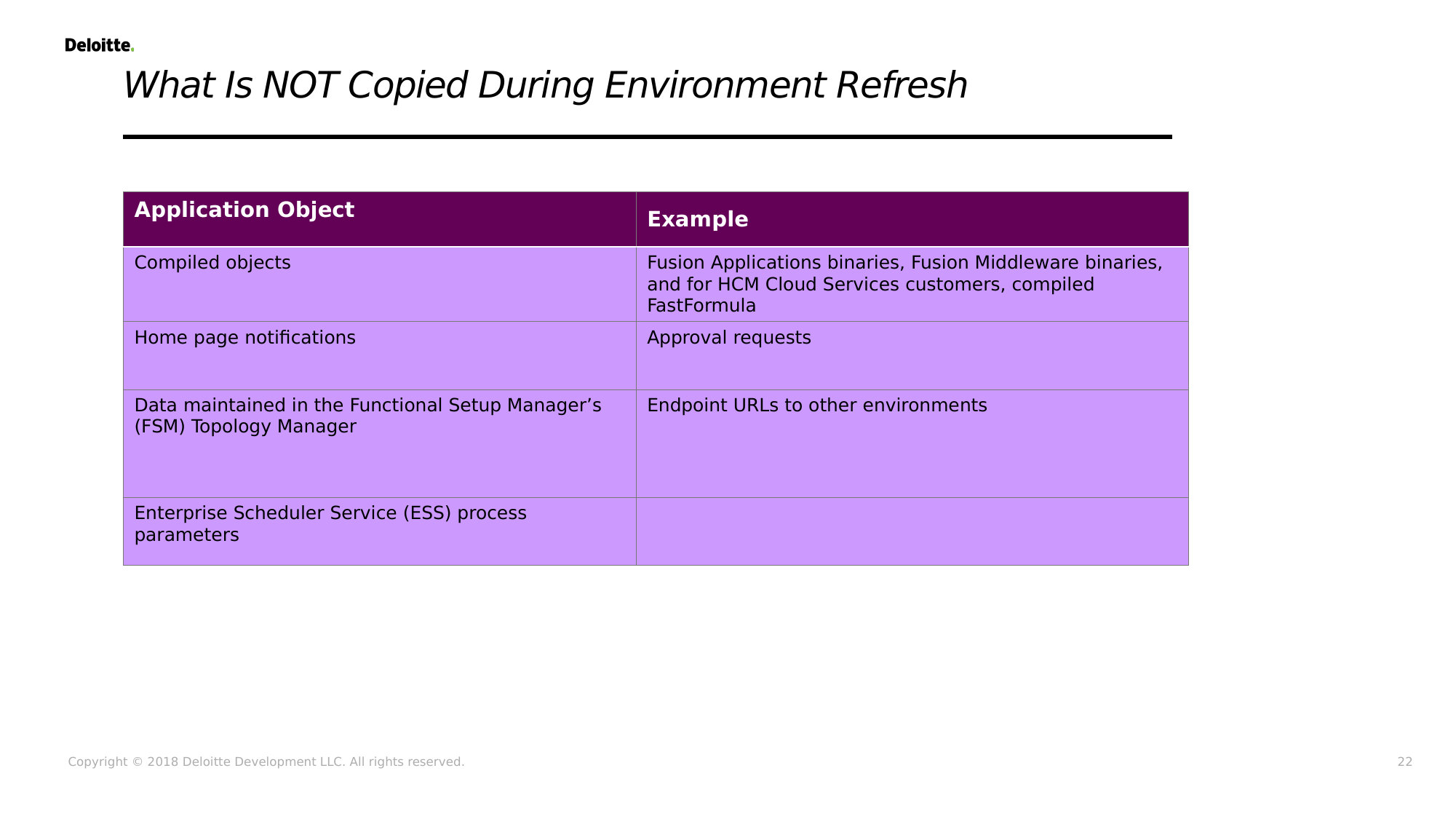

# What Is NOT Copied During Environment Refresh
| Application Object | Example |
| --- | --- |
| Compiled objects | Fusion Applications binaries, Fusion Middleware binaries, and for HCM Cloud Services customers, compiled FastFormula |
| Home page notifications | Approval requests |
| Data maintained in the Functional Setup Manager’s (FSM) Topology Manager | Endpoint URLs to other environments |
| Enterprise Scheduler Service (ESS) process parameters |  |